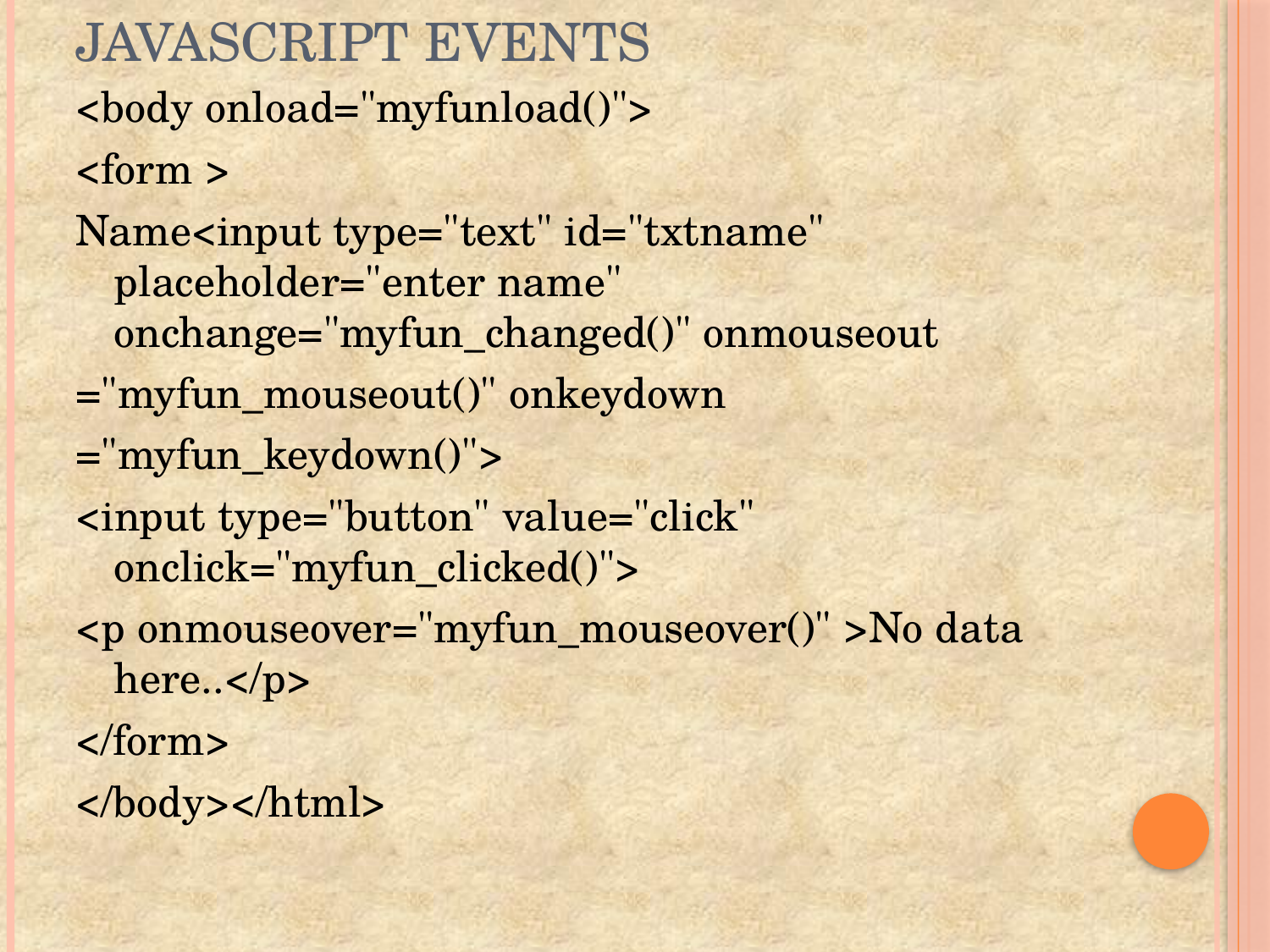

# Javascript events
<body onload="myfunload()">
<form >
Name<input type="text" id="txtname" placeholder="enter name" onchange="myfun_changed()" onmouseout
="myfun_mouseout()" onkeydown
="myfun_keydown()">
<input type="button" value="click" onclick="myfun_clicked()">
<p onmouseover="myfun_mouseover()" >No data here..</p>
</form>
</body></html>